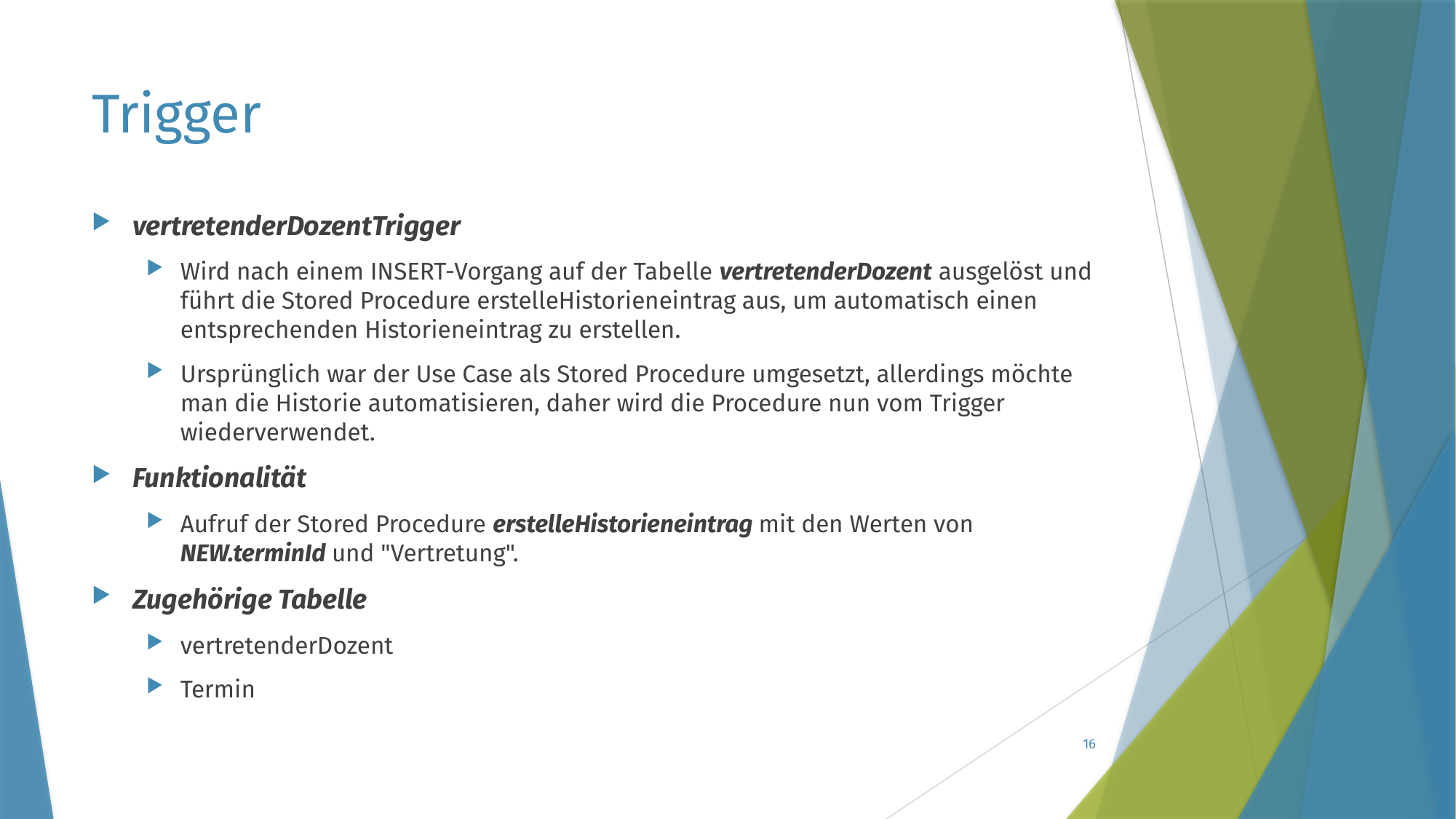

# Trigger
vertretenderDozentTrigger
Wird nach einem INSERT-Vorgang auf der Tabelle vertretenderDozent ausgelöst und führt die Stored Procedure erstelleHistorieneintrag aus, um automatisch einen entsprechenden Historieneintrag zu erstellen.
Ursprünglich war der Use Case als Stored Procedure umgesetzt, allerdings möchte man die Historie automatisieren, daher wird die Procedure nun vom Trigger wiederverwendet.
Funktionalität
Aufruf der Stored Procedure erstelleHistorieneintrag mit den Werten von NEW.terminId und "Vertretung".
Zugehörige Tabelle
vertretenderDozent
Termin

16